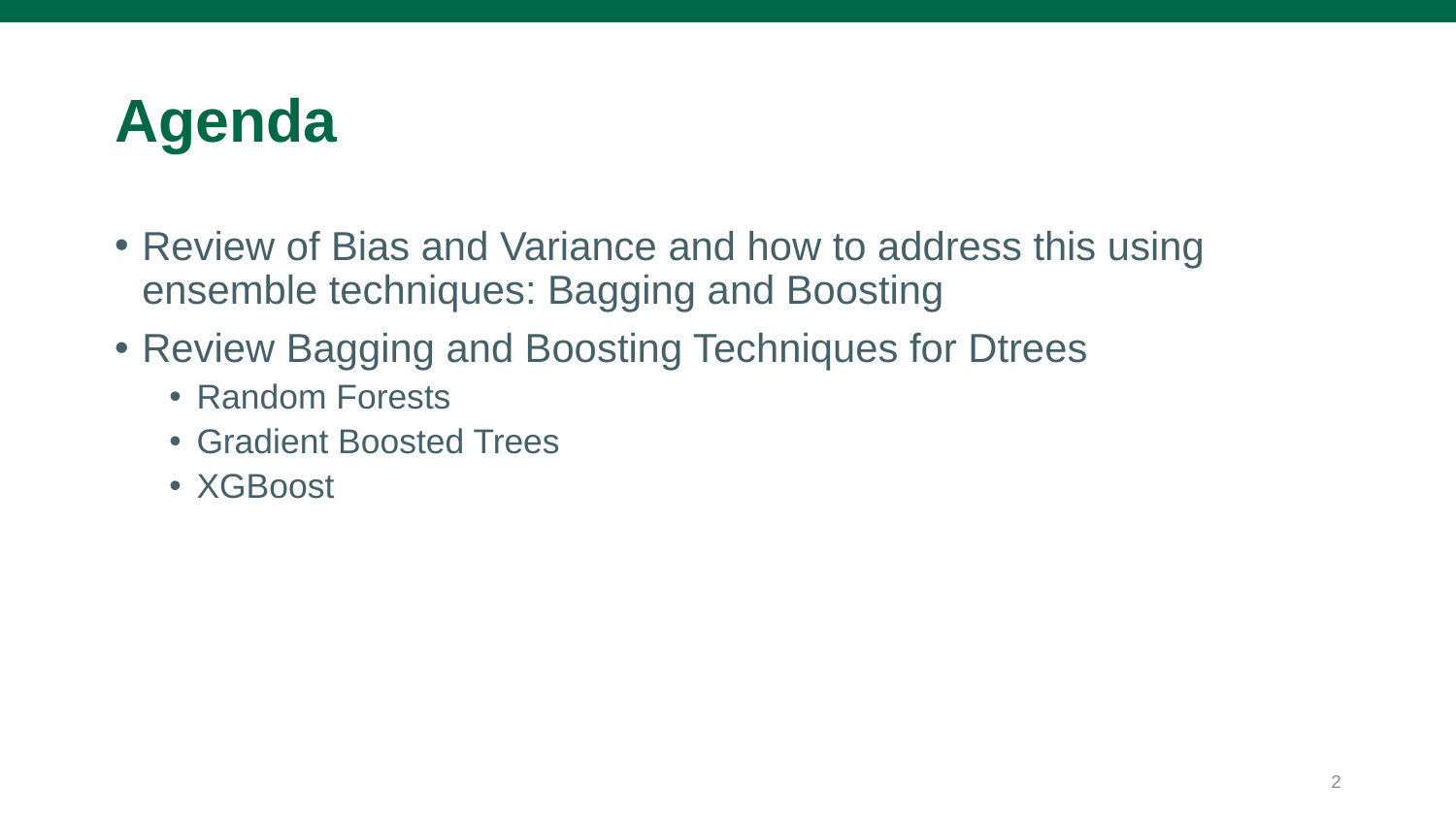

# Agenda
Review of Bias and Variance and how to address this using ensemble techniques: Bagging and Boosting
Review Bagging and Boosting Techniques for Dtrees
Random Forests
Gradient Boosted Trees
XGBoost

2